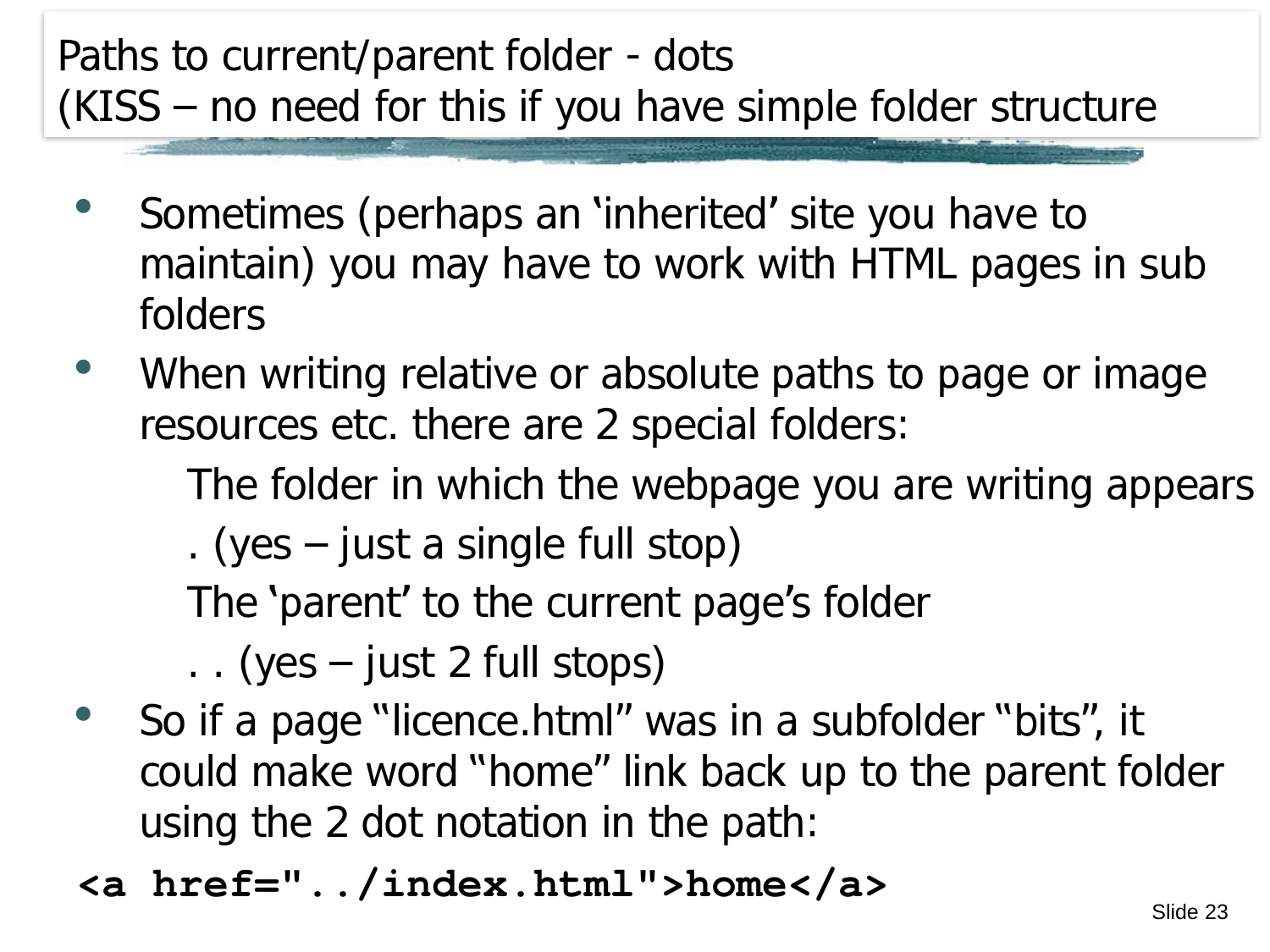

# Paths to current/parent folder - dots (KISS – no need for this if you have simple folder structure
Sometimes (perhaps an ‘inherited’ site you have to maintain) you may have to work with HTML pages in sub folders
When writing relative or absolute paths to page or image resources etc. there are 2 special folders:
The folder in which the webpage you are writing appears
. (yes – just a single full stop)
The ‘parent’ to the current page’s folder
. . (yes – just 2 full stops)
So if a page “licence.html” was in a subfolder “bits”, it could make word “home” link back up to the parent folder using the 2 dot notation in the path:
<a href="../index.html">home</a>

Slide 23